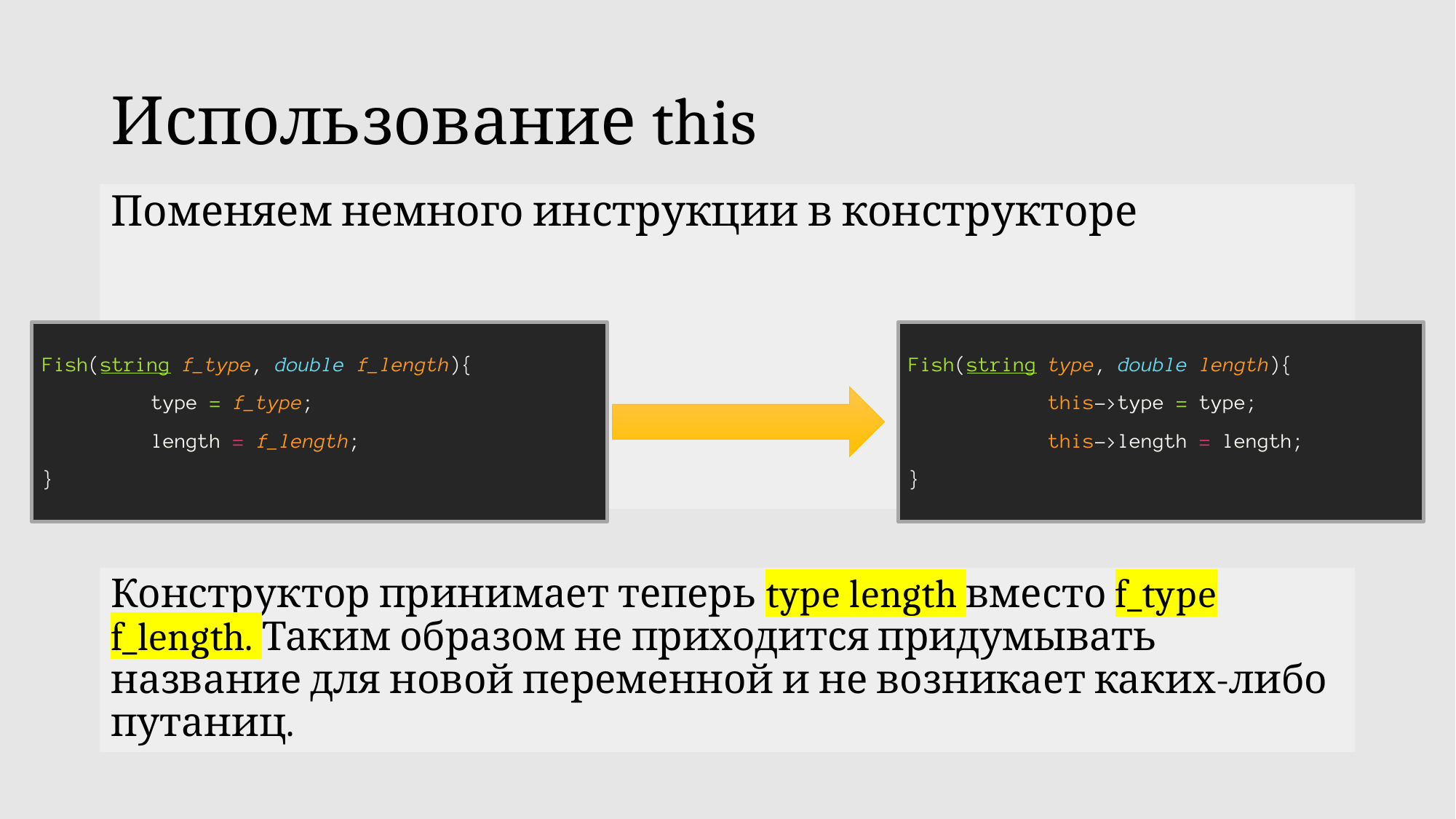

# Использование this
Поменяем немного инструкции в конструкторе

Fish(string f_type, double f_length){
	type = f_type;
	length = f_length;
}
Fish(string type, double length){
            this->type = type;
            this->length = length;
}

Конструктор принимает теперь type length вместо f_type f_length. Таким образом не приходится придумывать название для новой переменной и не возникает каких-либо путаниц.